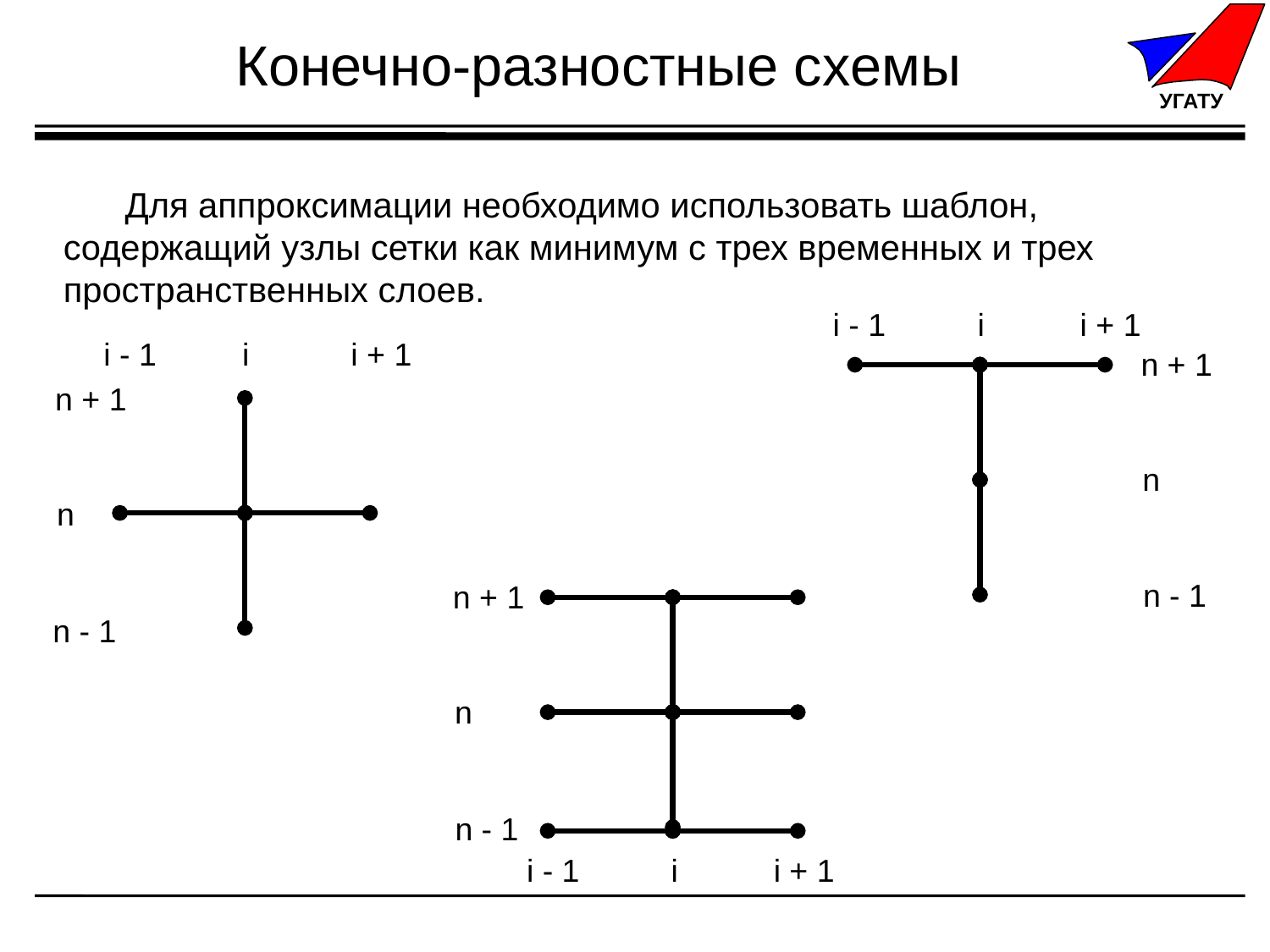

# Конечно-разностные схемы
Для аппроксимации необходимо использовать шаблон, содержащий узлы сетки как минимум с трех временных и трех пространственных слоев.
i - 1
i
i + 1
i - 1
i
i + 1
n + 1
n + 1
n
n
n - 1
n + 1
n - 1
n
n - 1
i - 1
i
i + 1